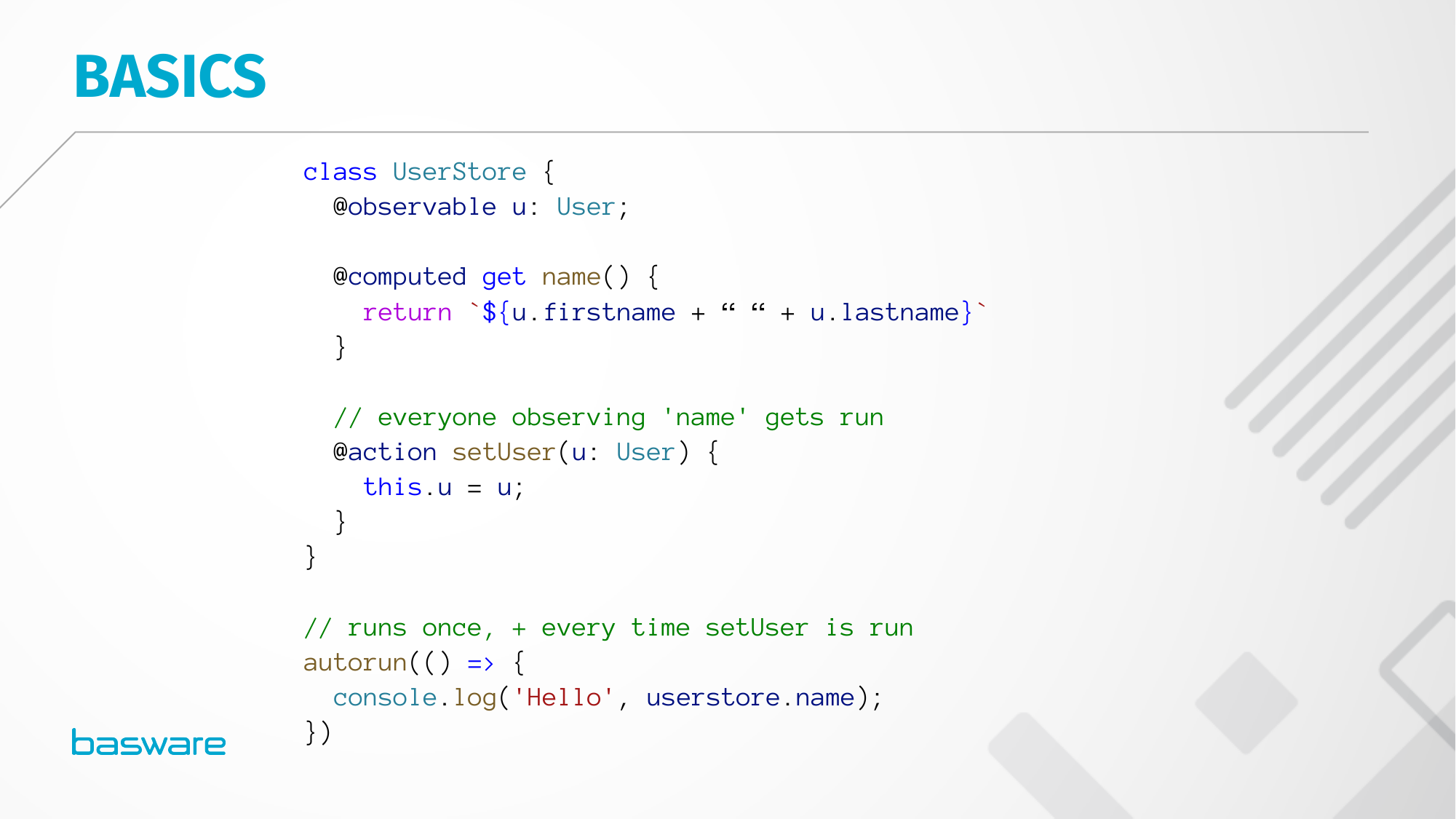

basics
class UserStore {
  @observable u: User;

  @computed get name() {
    return `${u.firstname + “ “ + u.lastname}`
  }

  // everyone observing 'name' gets run
  @action setUser(u: User) {
    this.u = u;
  }
}

// runs once, + every time setUser is run
autorun(() => {
  console.log('Hello', userstore.name);
})